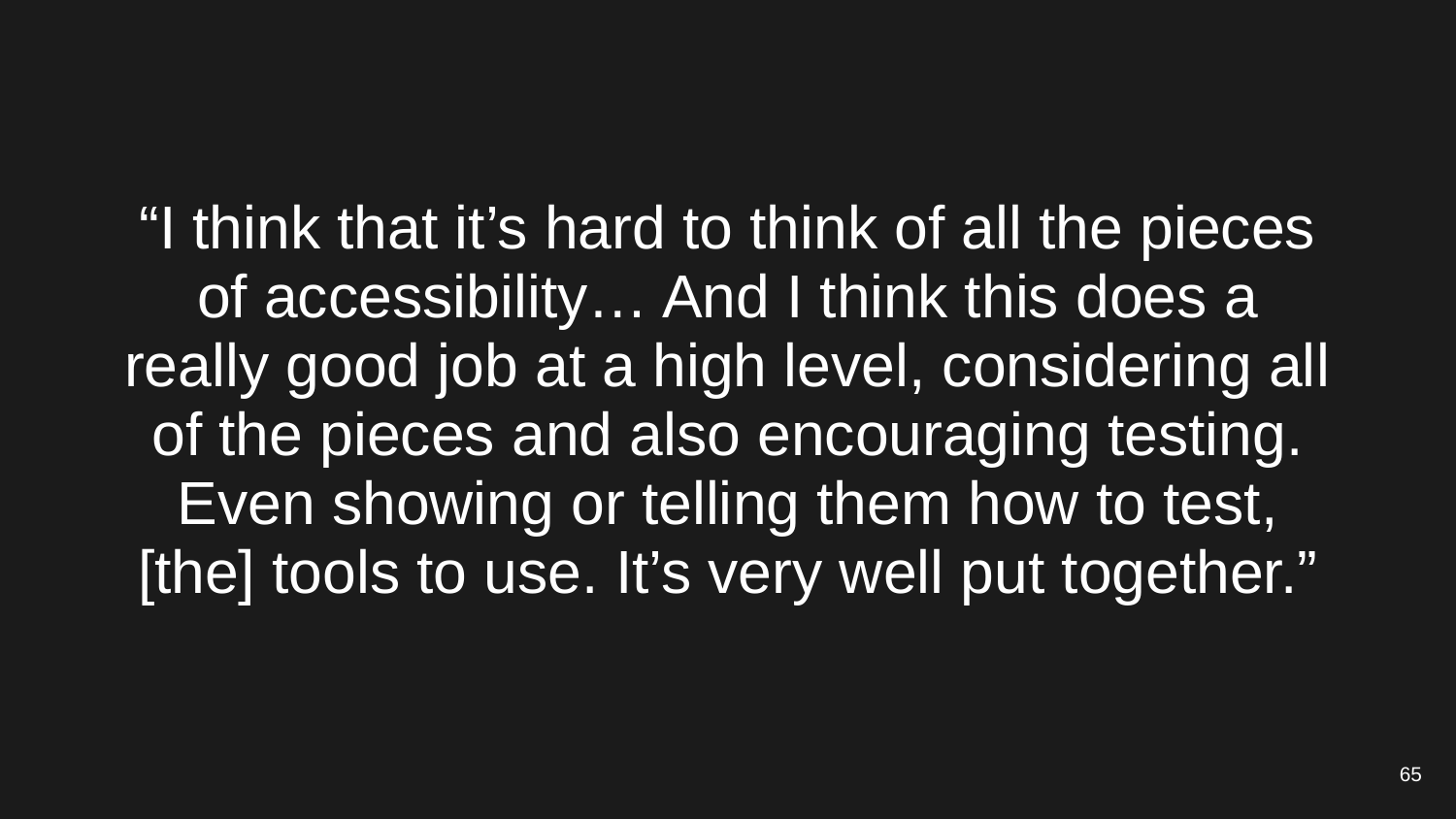

# “I think that it’s hard to think of all the pieces of accessibility… And I think this does a really good job at a high level, considering all of the pieces and also encouraging testing. Even showing or telling them how to test, [the] tools to use. It’s very well put together.”
65